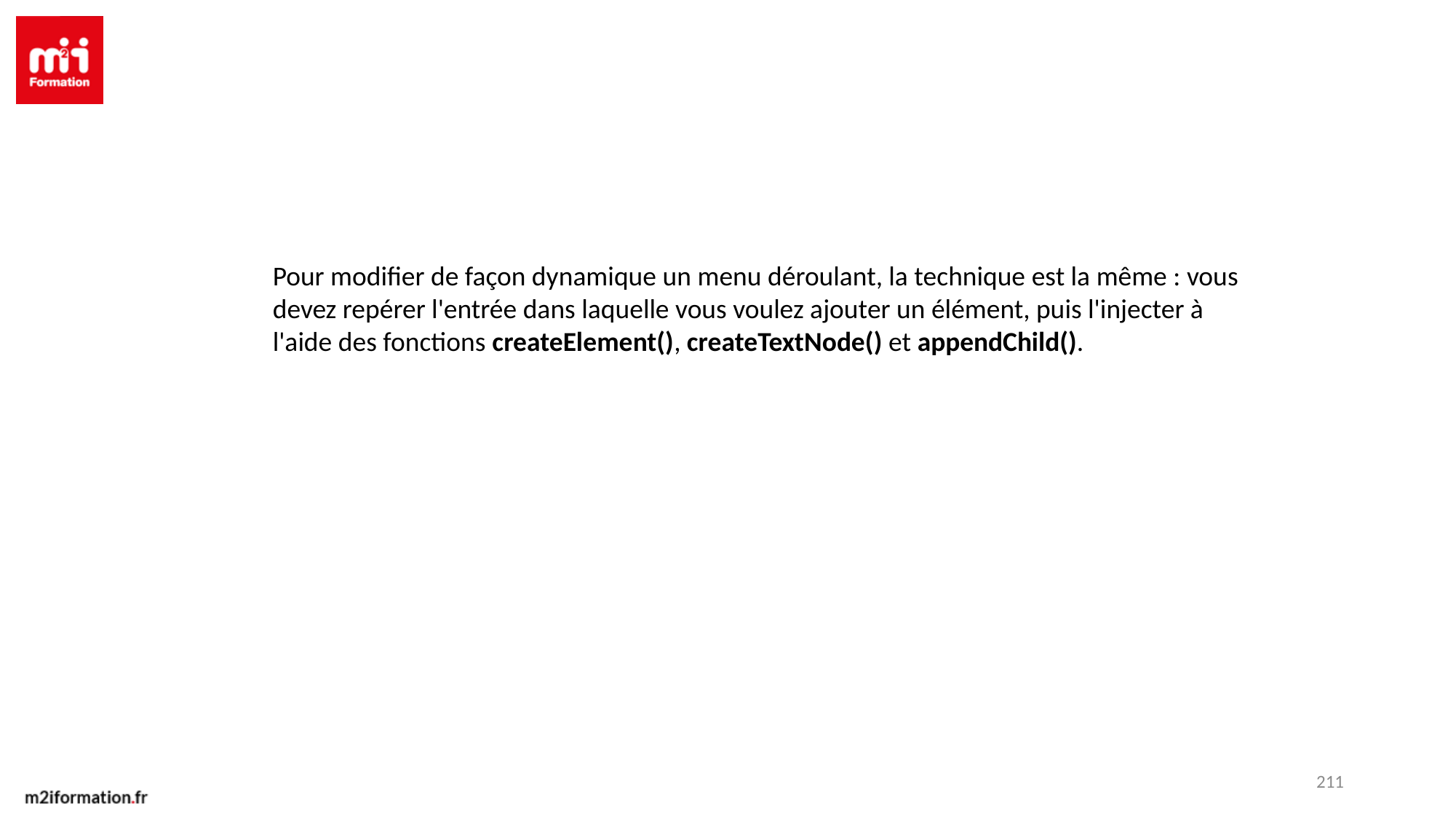

Pour modifier de façon dynamique un menu déroulant, la technique est la même : vous devez repérer l'entrée dans laquelle vous voulez ajouter un élément, puis l'injecter à l'aide des fonctions createElement(), createTextNode() et appendChild().

211